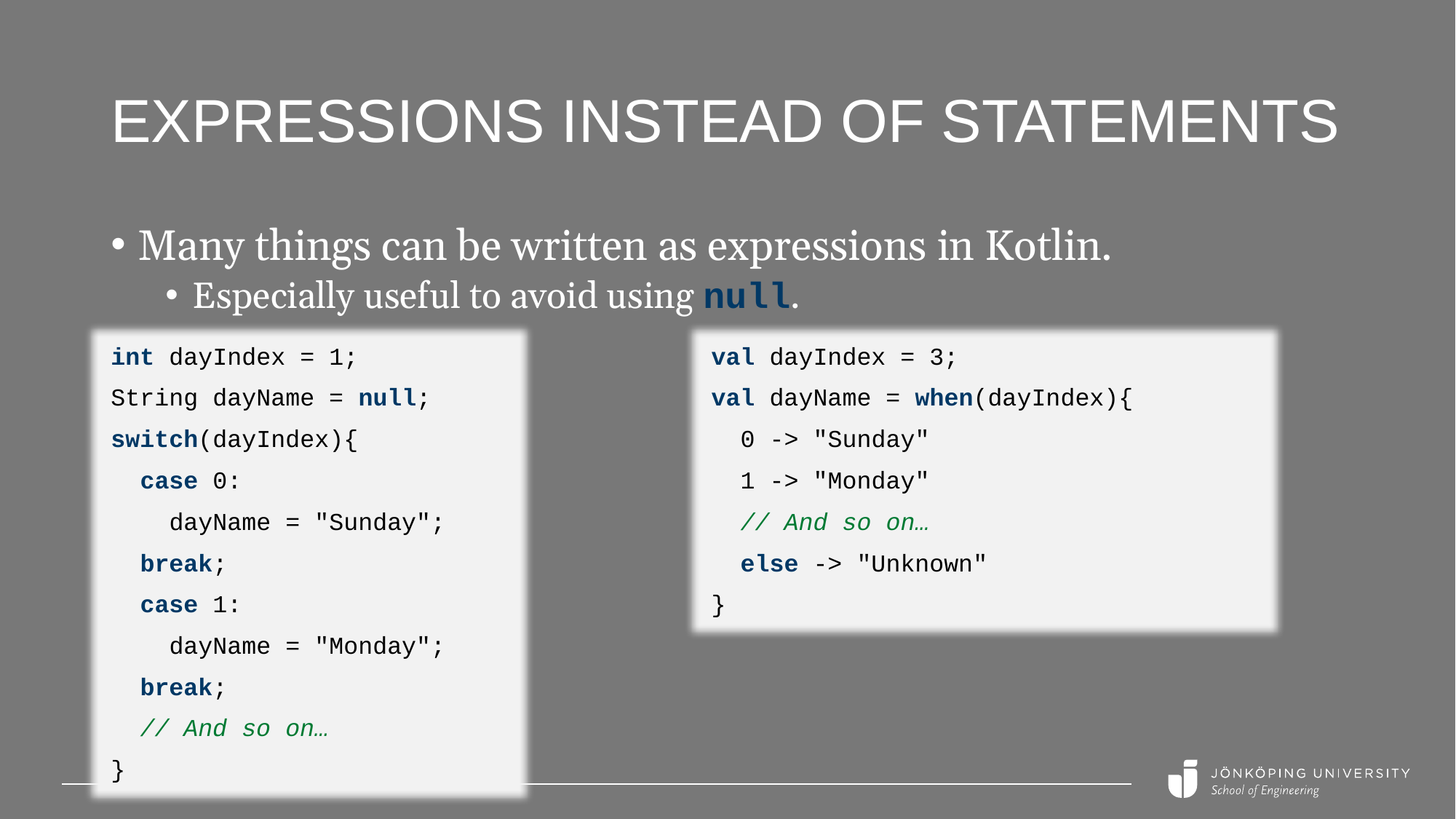

# expressions instead of statements
Many things can be written as expressions in Kotlin.
Especially useful to avoid using null.
int dayIndex = 1;
String dayName = null;
switch(dayIndex){
  case 0:
    dayName = "Sunday";
  break;
  case 1:
    dayName = "Monday";
  break;
  // And so on…
}
val dayIndex = 3;
val dayName = when(dayIndex){
  0 -> "Sunday"
  1 -> "Monday"
  // And so on…
  else -> "Unknown"
}